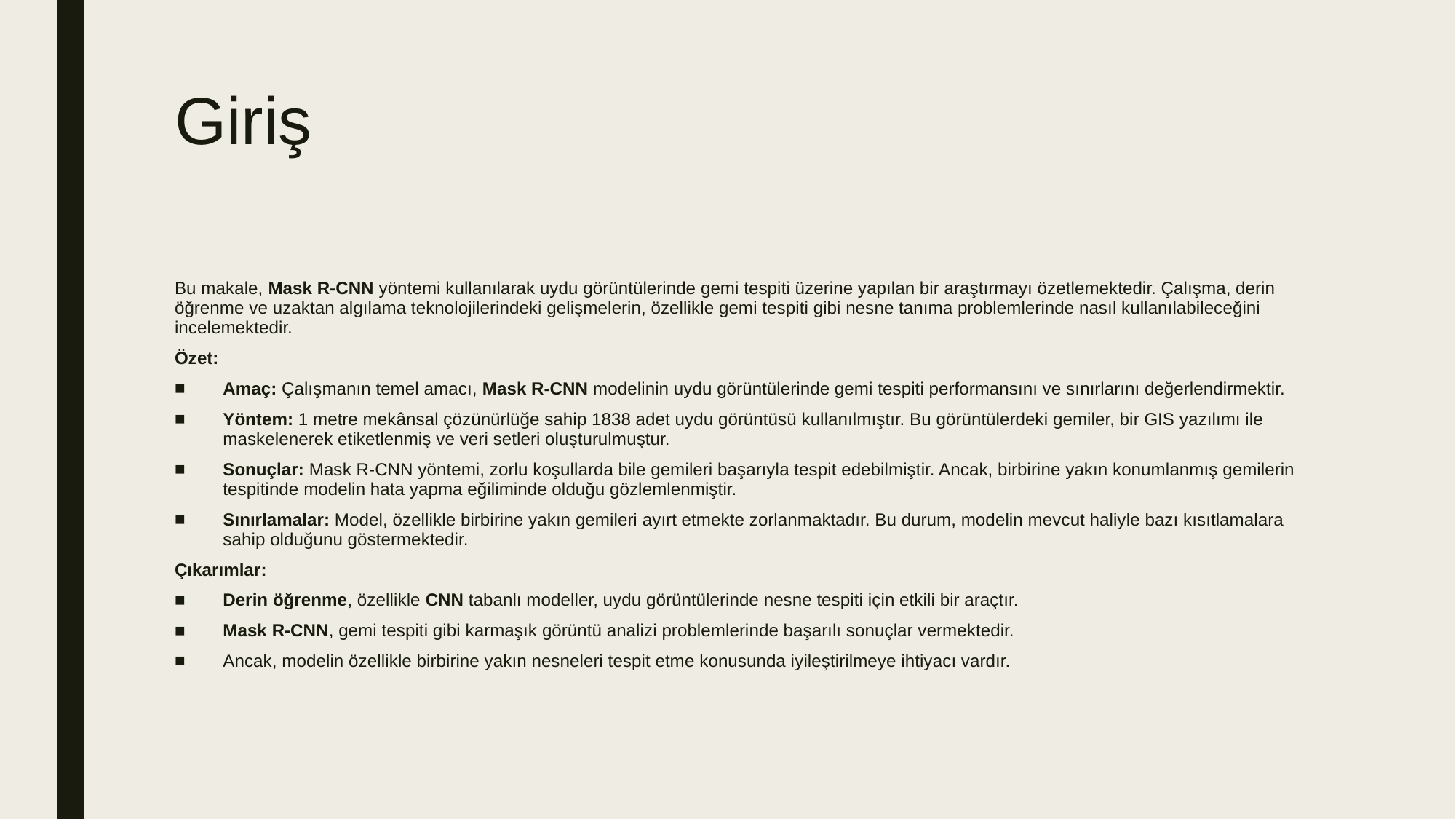

# Giriş
Bu makale, Mask R-CNN yöntemi kullanılarak uydu görüntülerinde gemi tespiti üzerine yapılan bir araştırmayı özetlemektedir. Çalışma, derin öğrenme ve uzaktan algılama teknolojilerindeki gelişmelerin, özellikle gemi tespiti gibi nesne tanıma problemlerinde nasıl kullanılabileceğini incelemektedir.
Özet:
Amaç: Çalışmanın temel amacı, Mask R-CNN modelinin uydu görüntülerinde gemi tespiti performansını ve sınırlarını değerlendirmektir.
Yöntem: 1 metre mekânsal çözünürlüğe sahip 1838 adet uydu görüntüsü kullanılmıştır. Bu görüntülerdeki gemiler, bir GIS yazılımı ile maskelenerek etiketlenmiş ve veri setleri oluşturulmuştur.
Sonuçlar: Mask R-CNN yöntemi, zorlu koşullarda bile gemileri başarıyla tespit edebilmiştir. Ancak, birbirine yakın konumlanmış gemilerin tespitinde modelin hata yapma eğiliminde olduğu gözlemlenmiştir.
Sınırlamalar: Model, özellikle birbirine yakın gemileri ayırt etmekte zorlanmaktadır. Bu durum, modelin mevcut haliyle bazı kısıtlamalara sahip olduğunu göstermektedir.
Çıkarımlar:
Derin öğrenme, özellikle CNN tabanlı modeller, uydu görüntülerinde nesne tespiti için etkili bir araçtır.
Mask R-CNN, gemi tespiti gibi karmaşık görüntü analizi problemlerinde başarılı sonuçlar vermektedir.
Ancak, modelin özellikle birbirine yakın nesneleri tespit etme konusunda iyileştirilmeye ihtiyacı vardır.